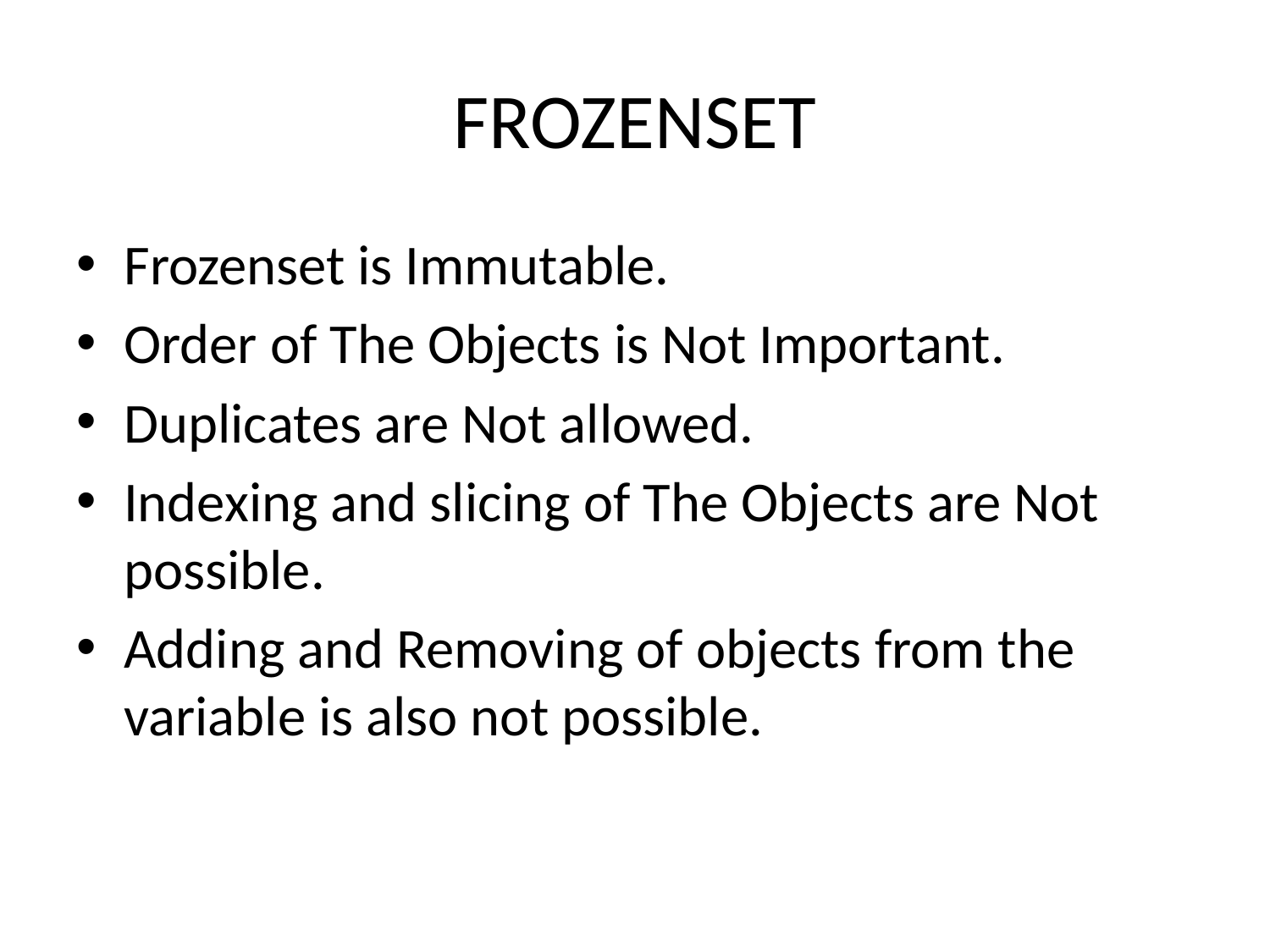

# FROZENSET
Frozenset is Immutable.
Order of The Objects is Not Important.
Duplicates are Not allowed.
Indexing and slicing of The Objects are Not possible.
Adding and Removing of objects from the variable is also not possible.